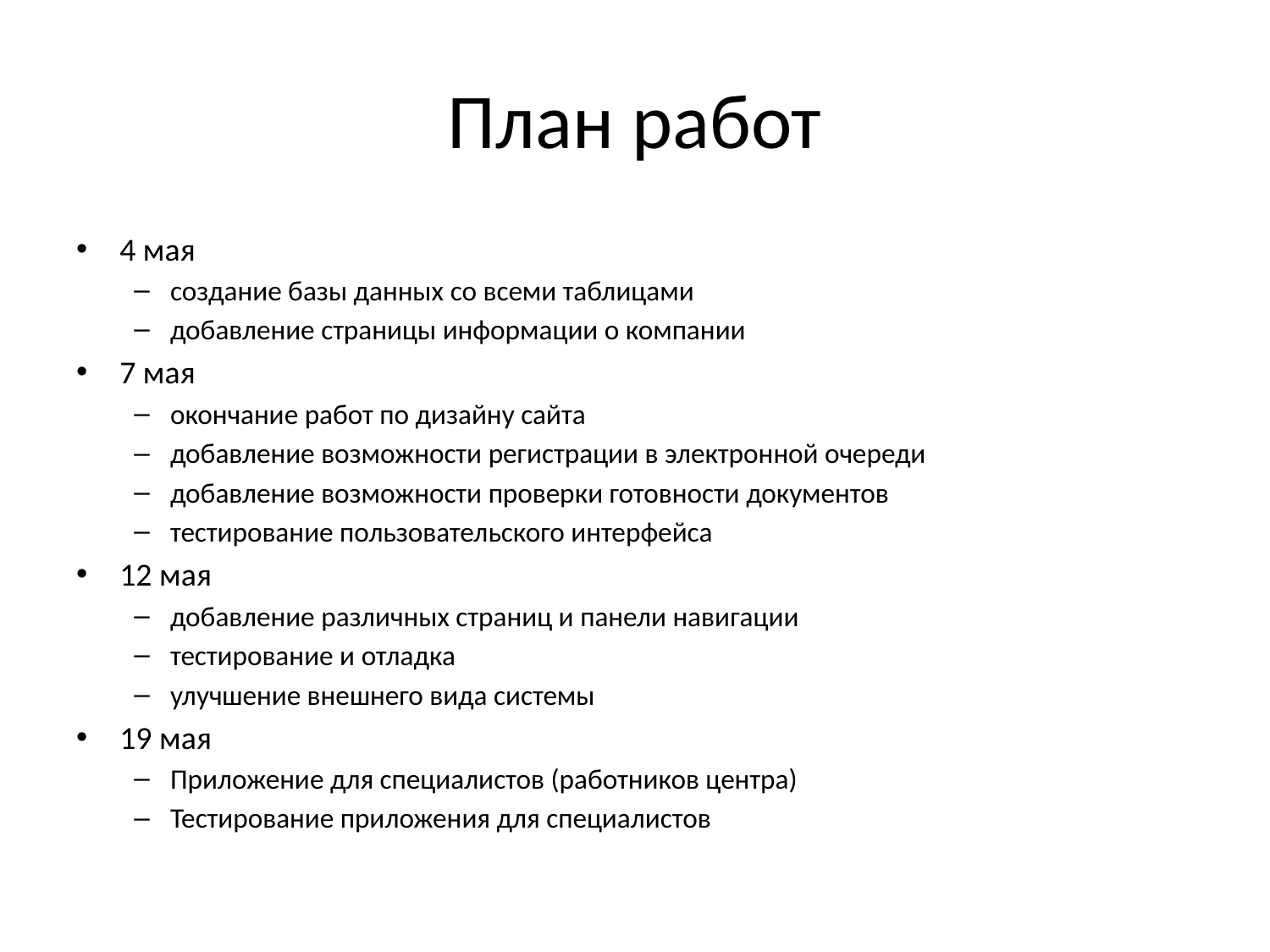

# План работ
4 мая
создание базы данных со всеми таблицами
добавление страницы информации о компании
7 мая
окончание работ по дизайну сайта
добавление возможности регистрации в электронной очереди
добавление возможности проверки готовности документов
тестирование пользовательского интерфейса
12 мая
добавление различных страниц и панели навигации
тестирование и отладка
улучшение внешнего вида системы
19 мая
Приложение для специалистов (работников центра)
Тестирование приложения для специалистов